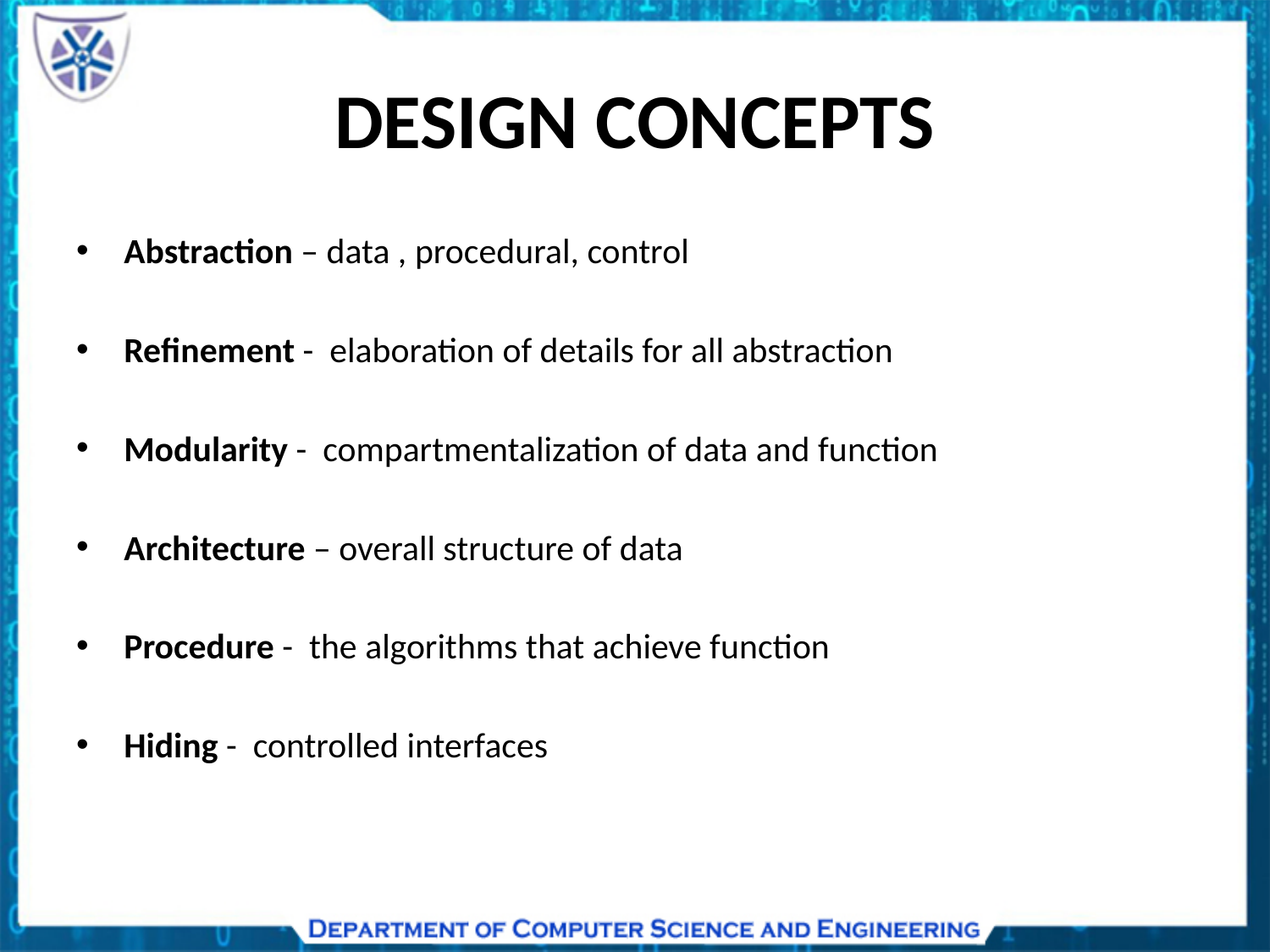

# DESIGN CONCEPTS
Abstraction – data , procedural, control

Refinement -  elaboration of details for all abstraction

Modularity -  compartmentalization of data and function

Architecture – overall structure of data

Procedure -  the algorithms that achieve function

Hiding -  controlled interfaces